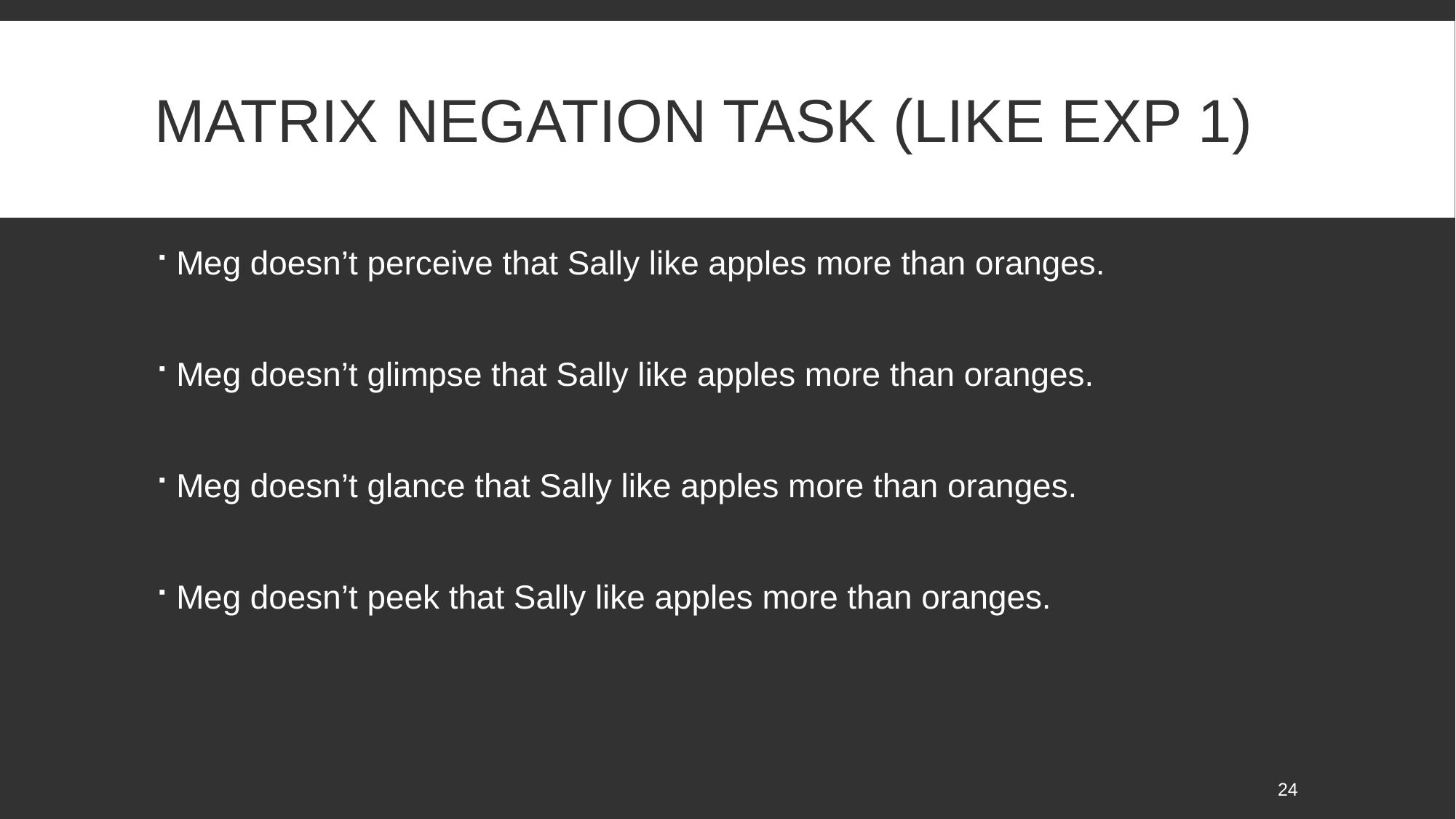

# Matrix negation task (Like exp 1)
Meg doesn’t perceive that Sally like apples more than oranges.

Meg doesn’t glimpse that Sally like apples more than oranges.

Meg doesn’t glance that Sally like apples more than oranges.

Meg doesn’t peek that Sally like apples more than oranges.

24